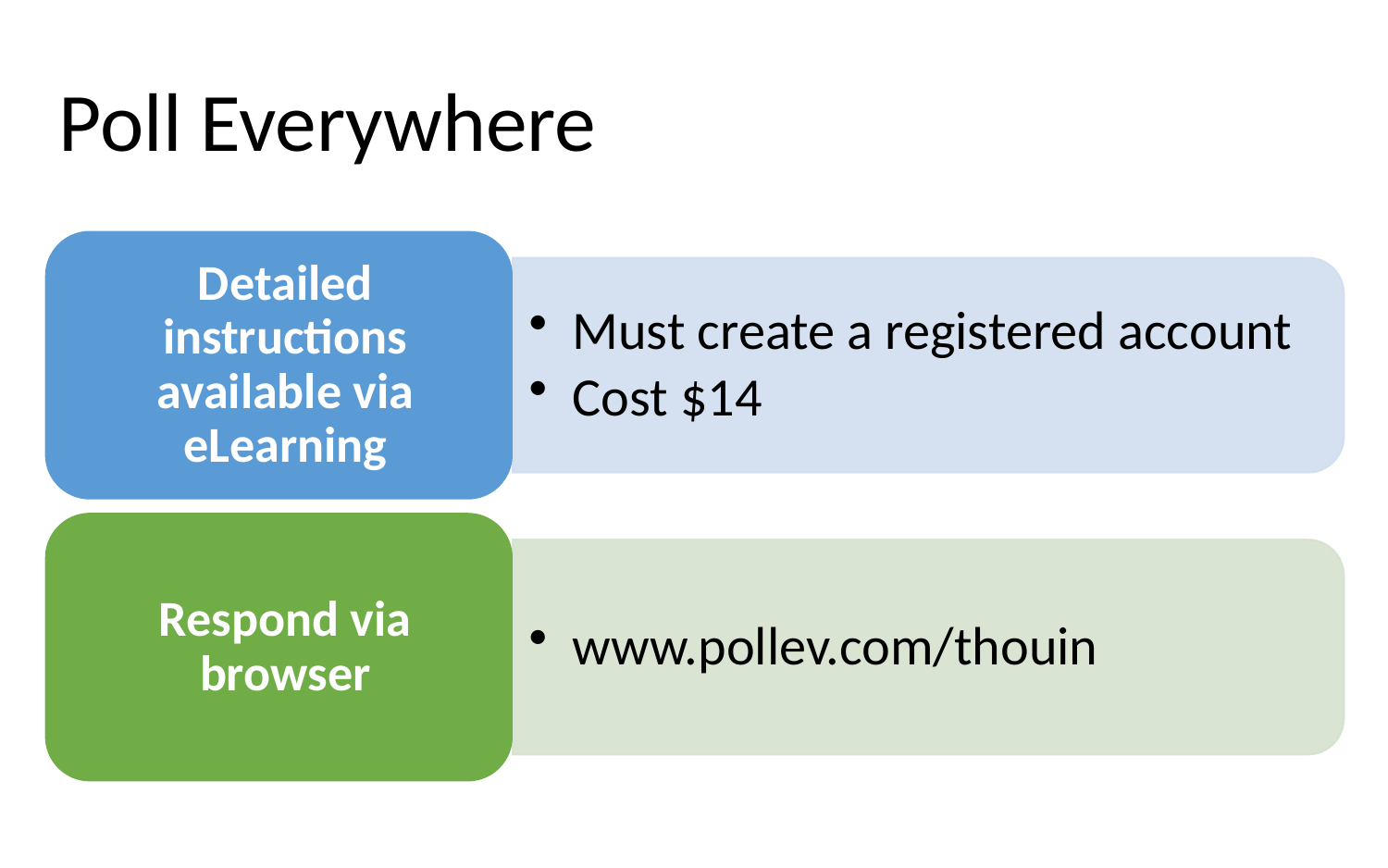

# Poll Everywhere
Must create a registered account
Cost $14
Detailed instructions available via eLearning
www.pollev.com/thouin
Respond via browser